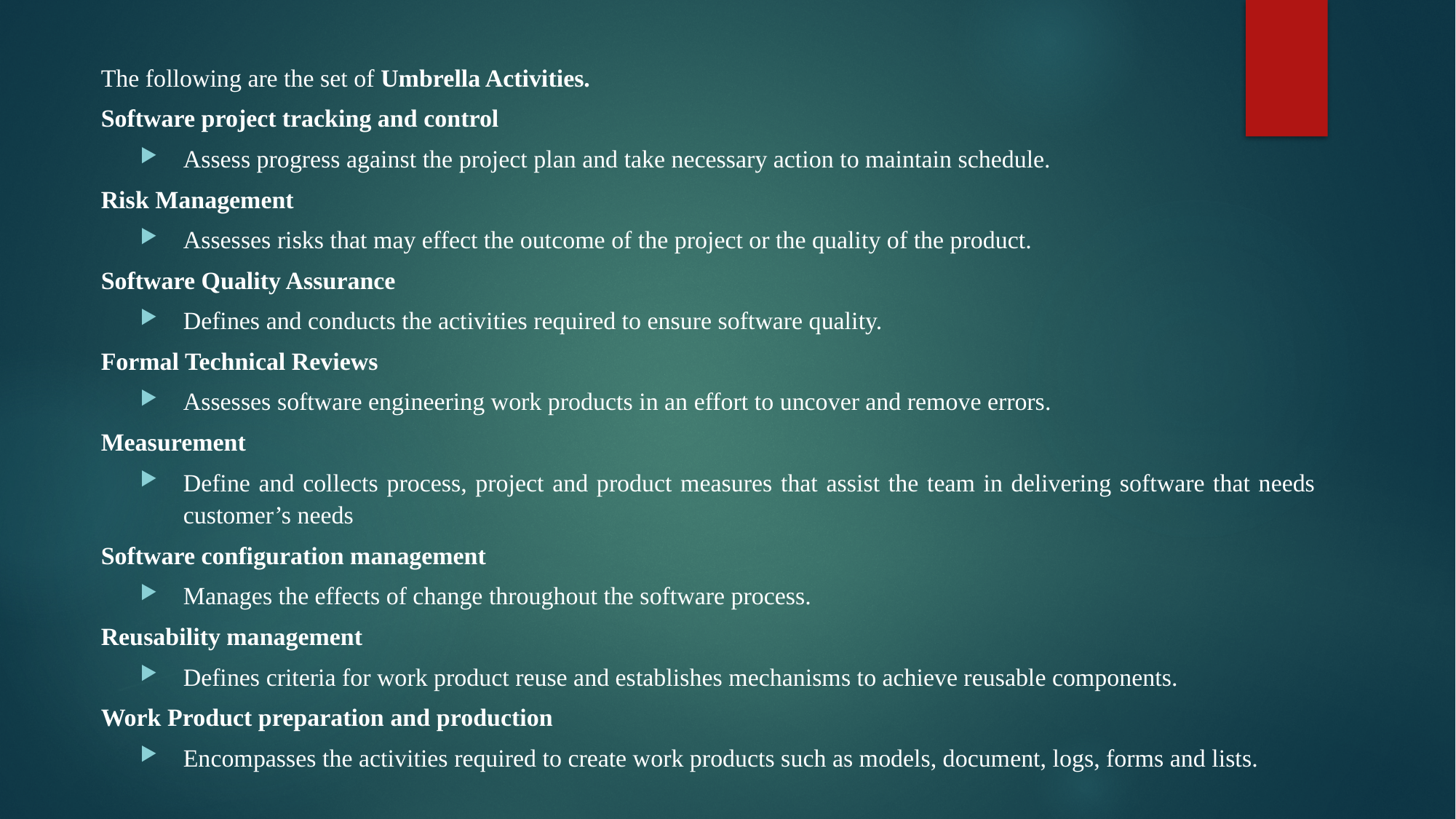

The following are the set of Umbrella Activities.
Software project tracking and control
Assess progress against the project plan and take necessary action to maintain schedule.
Risk Management
Assesses risks that may effect the outcome of the project or the quality of the product.
Software Quality Assurance
Defines and conducts the activities required to ensure software quality.
Formal Technical Reviews
Assesses software engineering work products in an effort to uncover and remove errors.
Measurement
Define and collects process, project and product measures that assist the team in delivering software that needs customer’s needs
Software configuration management
Manages the effects of change throughout the software process.
Reusability management
Defines criteria for work product reuse and establishes mechanisms to achieve reusable components.
Work Product preparation and production
Encompasses the activities required to create work products such as models, document, logs, forms and lists.